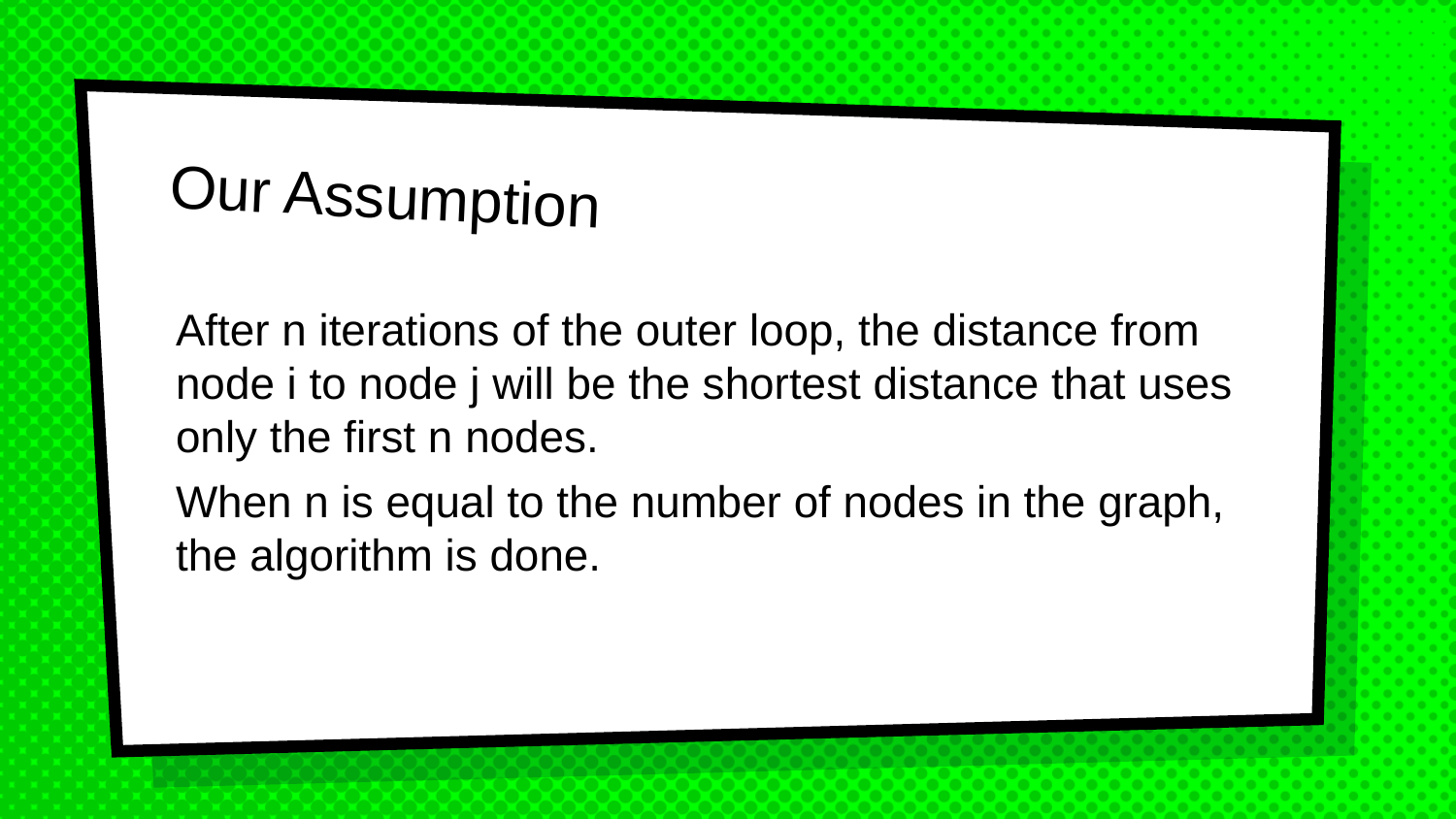

# Our Assumption
After n iterations of the outer loop, the distance from node i to node j will be the shortest distance that uses only the first n nodes.
When n is equal to the number of nodes in the graph, the algorithm is done.